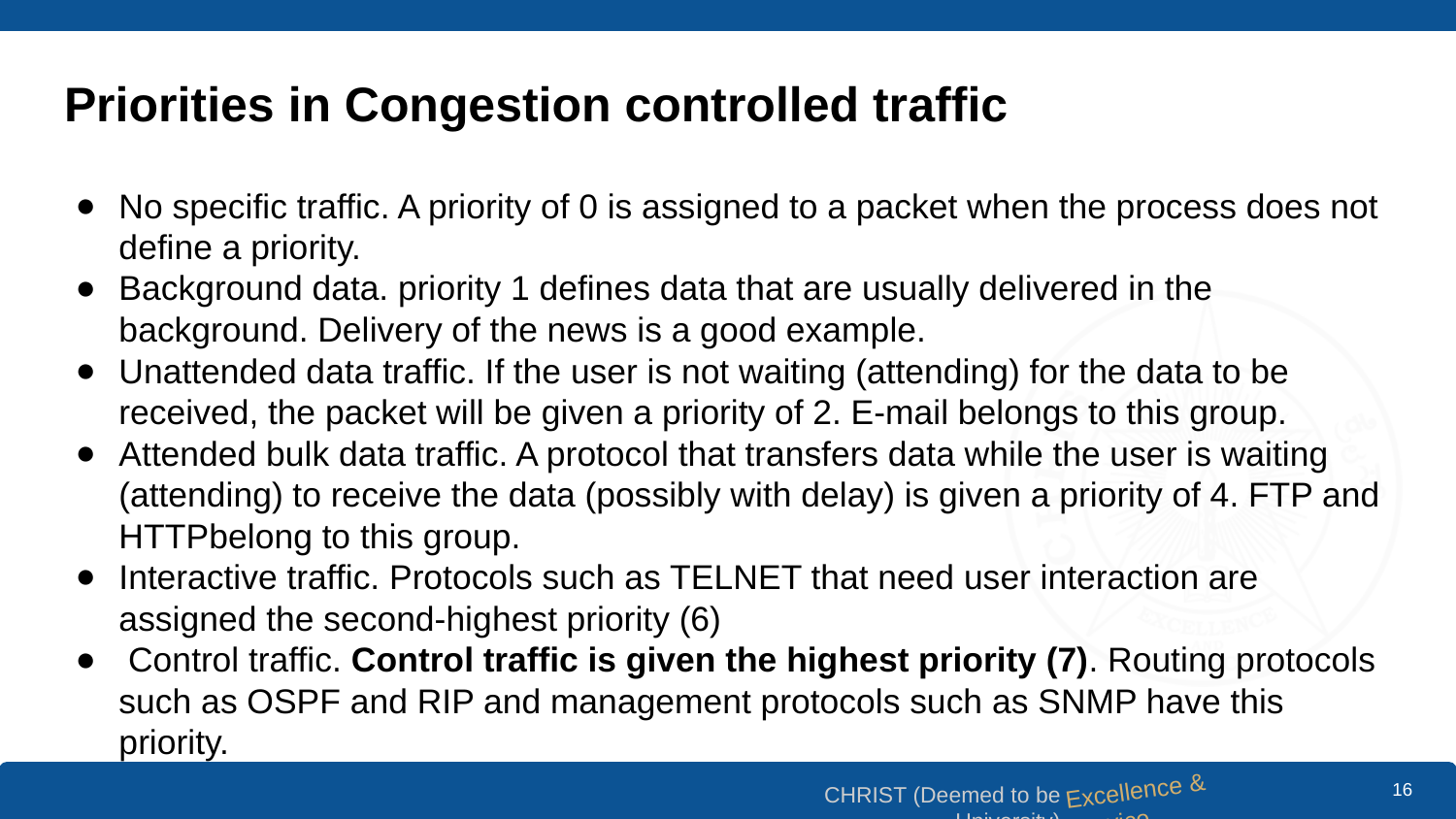

# Priorities in Congestion controlled traffic
No specific traffic. A priority of 0 is assigned to a packet when the process does not define a priority.
Background data. priority 1 defines data that are usually delivered in the background. Delivery of the news is a good example.
Unattended data traffic. If the user is not waiting (attending) for the data to be received, the packet will be given a priority of 2. E-mail belongs to this group.
Attended bulk data traffic. A protocol that transfers data while the user is waiting (attending) to receive the data (possibly with delay) is given a priority of 4. FTP and HTTPbelong to this group.
Interactive traffic. Protocols such as TELNET that need user interaction are assigned the second-highest priority (6)
 Control traffic. Control traffic is given the highest priority (7). Routing protocols such as OSPF and RIP and management protocols such as SNMP have this priority.
16